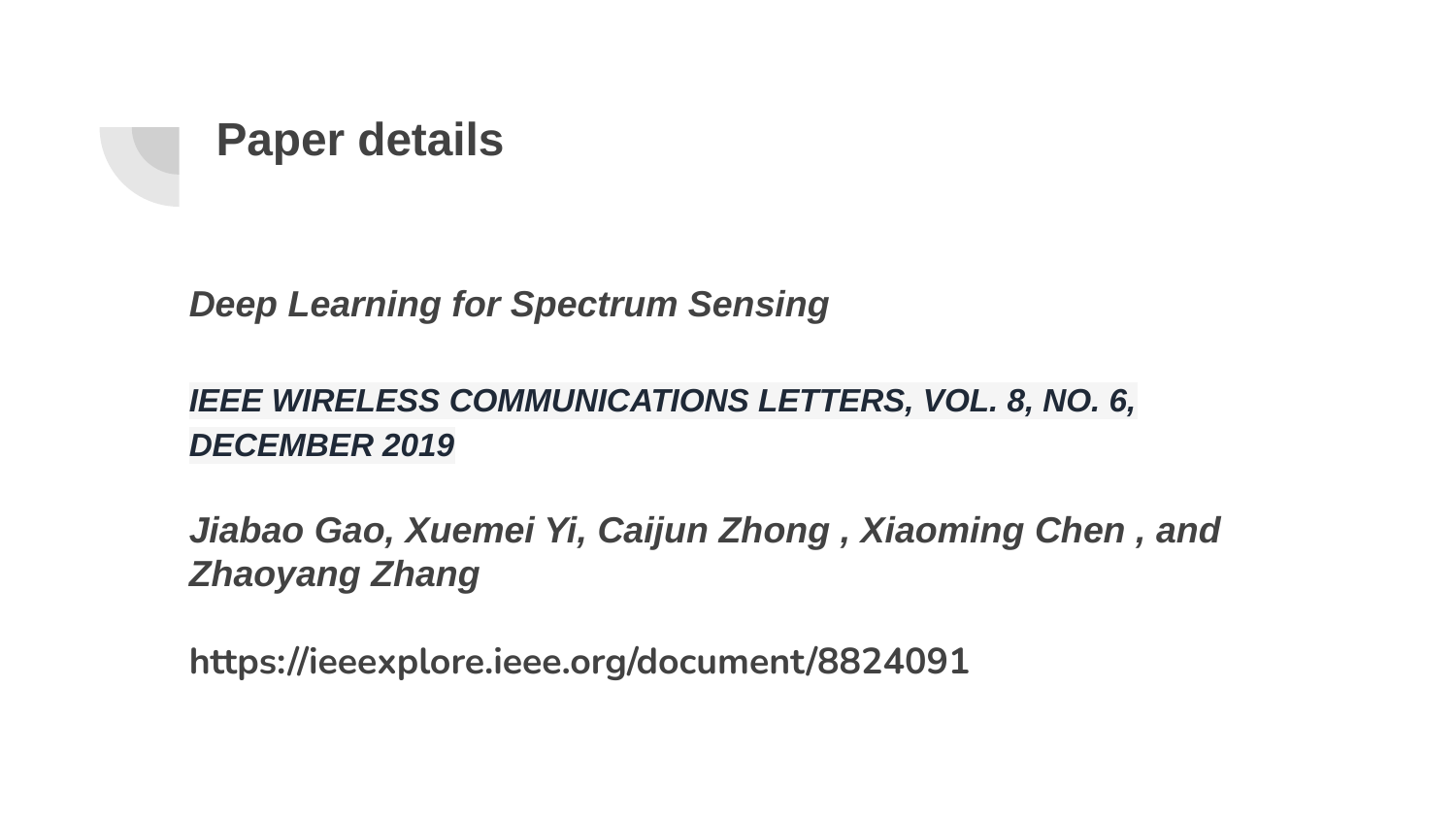

# Paper details
Deep Learning for Spectrum Sensing

IEEE WIRELESS COMMUNICATIONS LETTERS, VOL. 8, NO. 6, DECEMBER 2019

Jiabao Gao, Xuemei Yi, Caijun Zhong , Xiaoming Chen , and Zhaoyang Zhang

https://ieeexplore.ieee.org/document/8824091